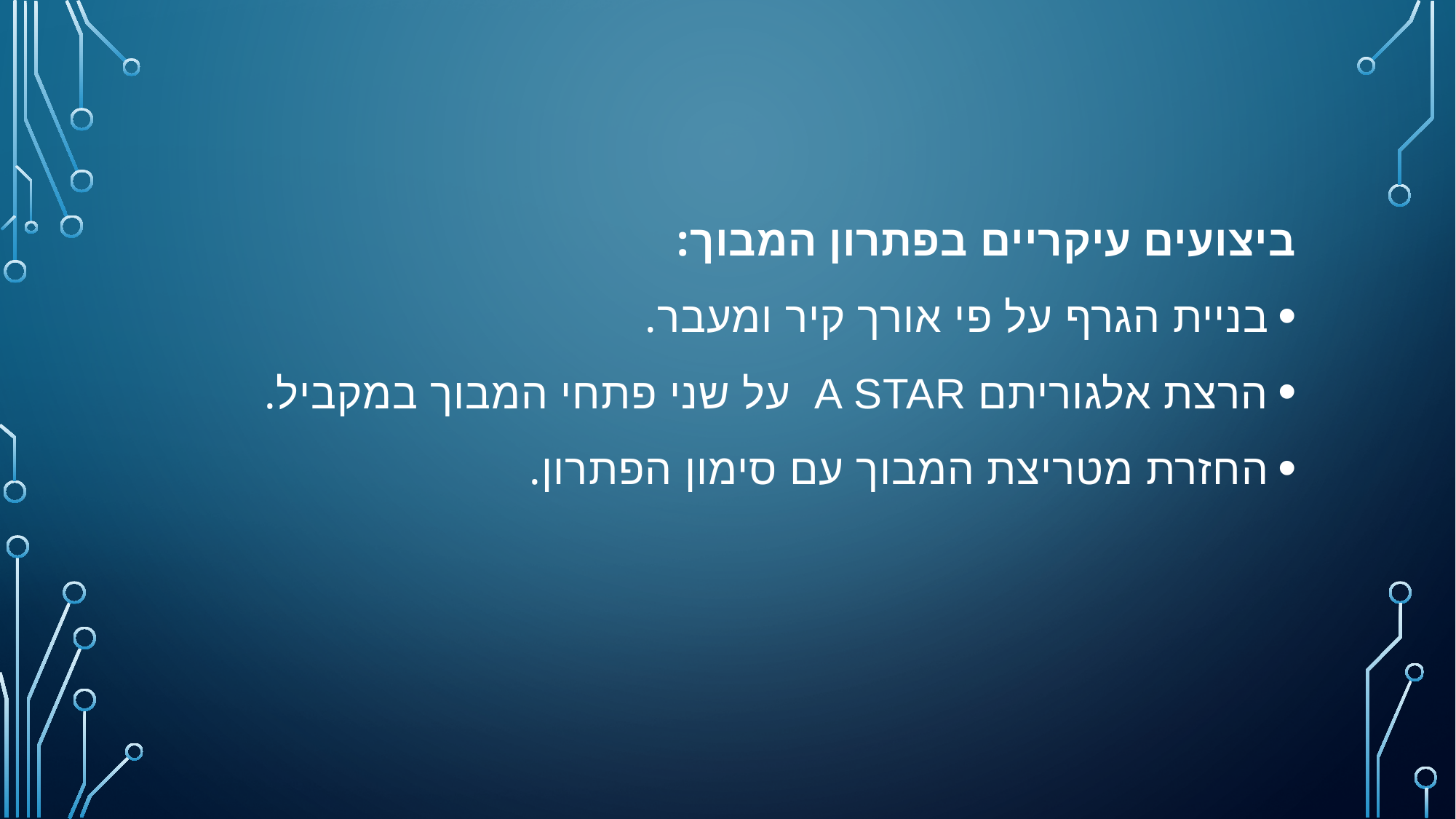

ביצועים עיקריים בפתרון המבוך:
בניית הגרף על פי אורך קיר ומעבר.
הרצת אלגוריתם A STAR  על שני פתחי המבוך במקביל.
החזרת מטריצת המבוך עם סימון הפתרון.